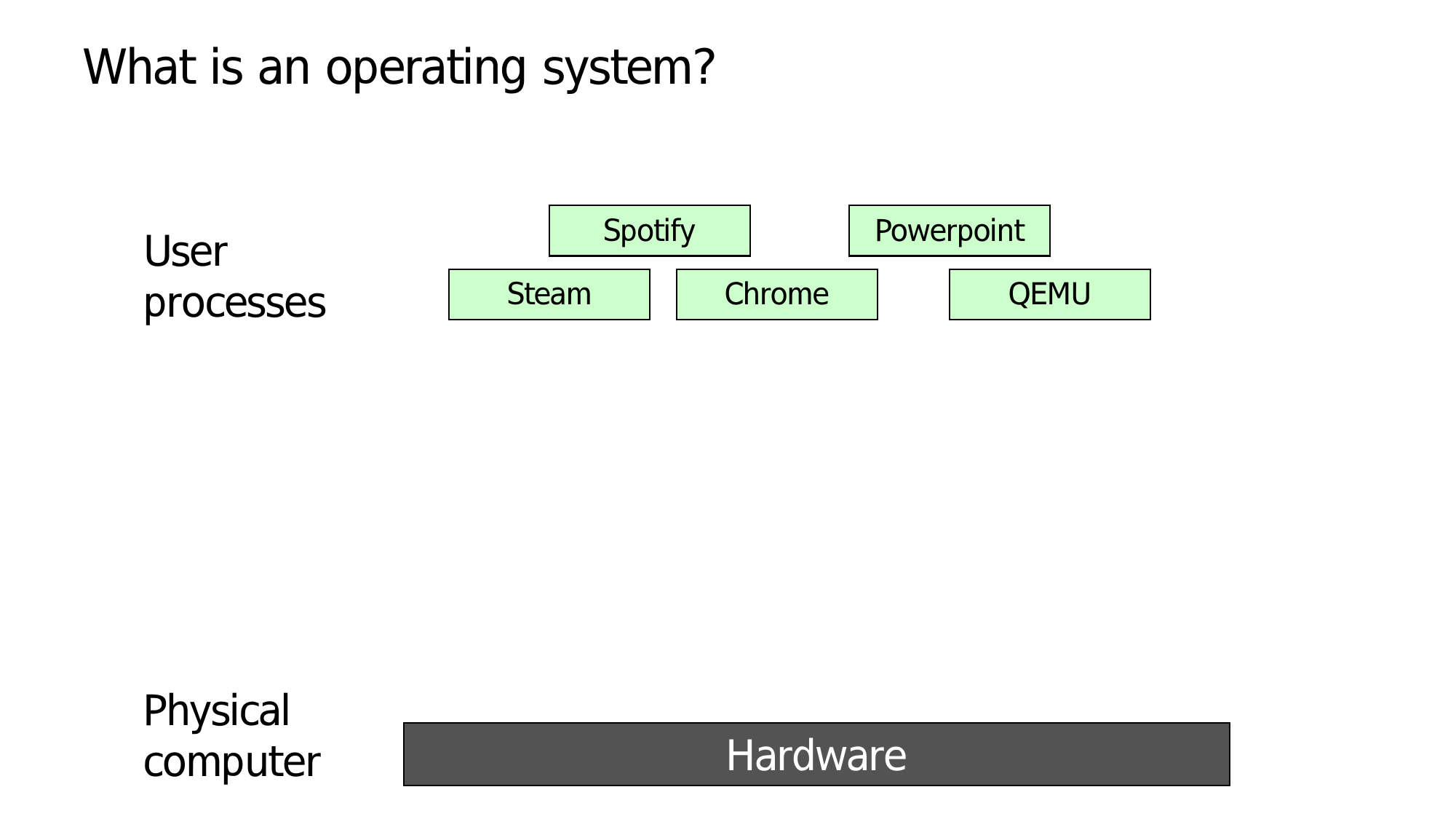

# What is an operating system?
Spotify
Powerpoint
User processes
Steam
Chrome
QEMU
Physical computer
Hardware